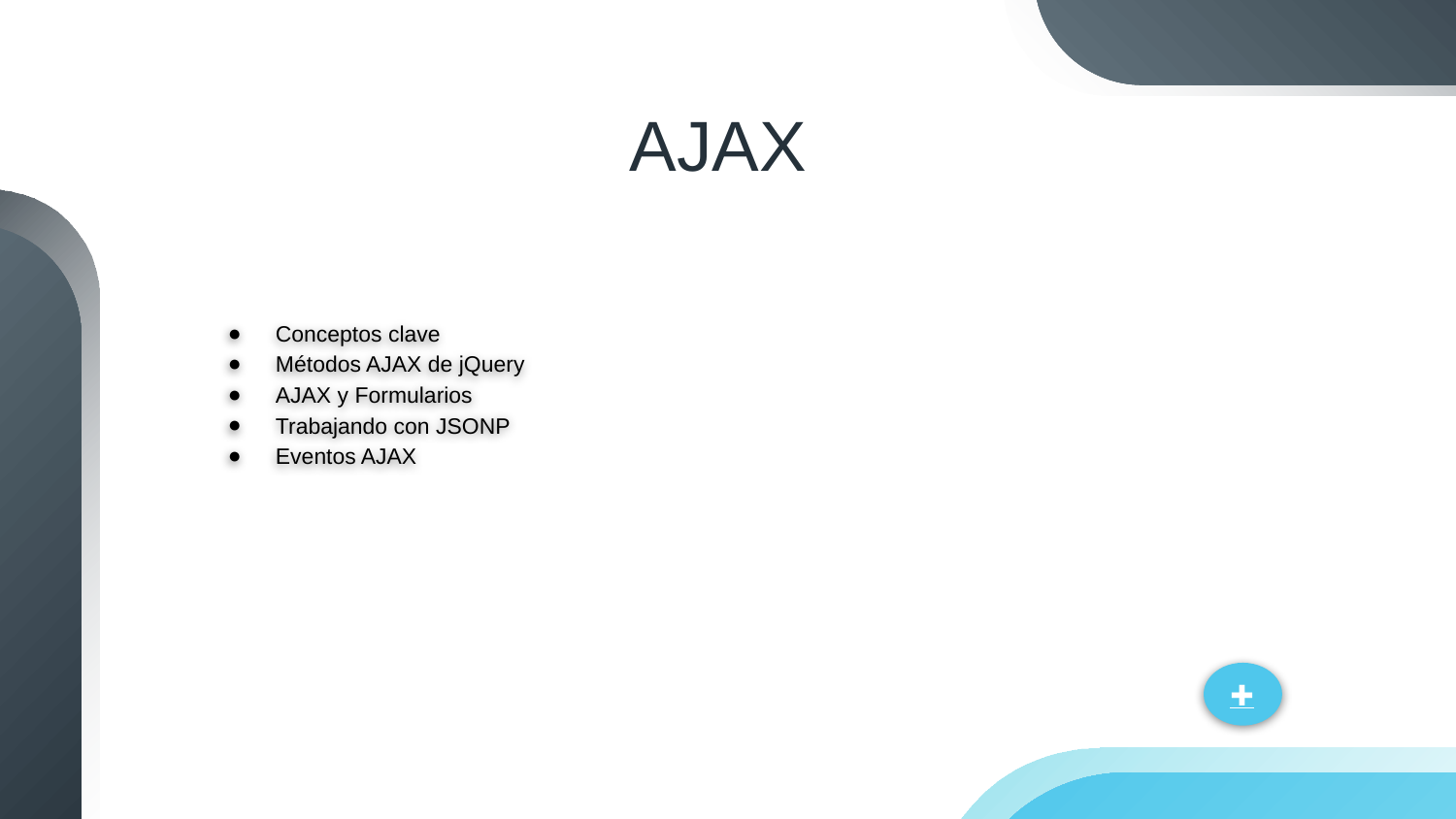

# AJAX
Conceptos clave
Métodos AJAX de jQuery
AJAX y Formularios
Trabajando con JSONP
Eventos AJAX

✚